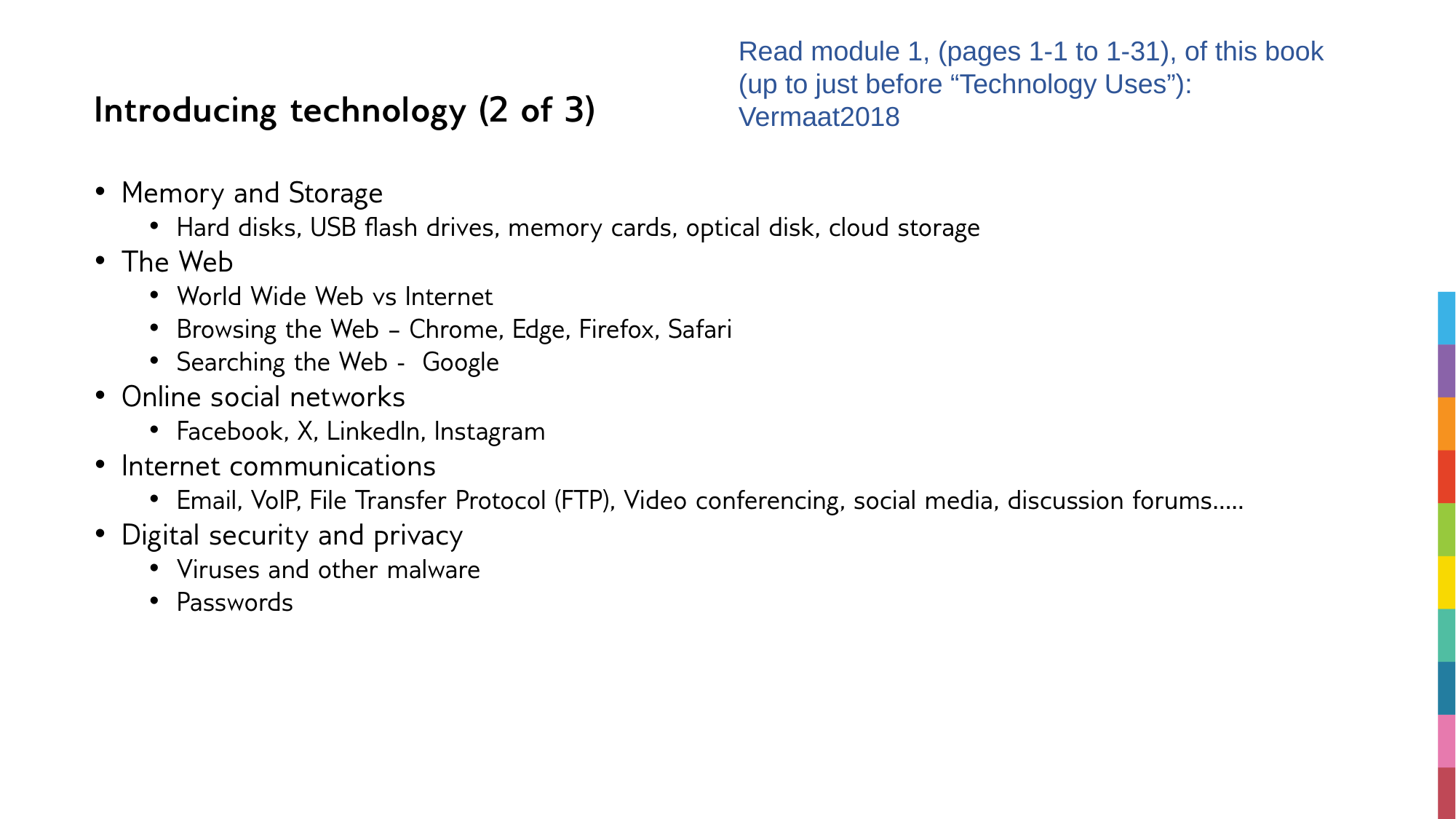

Read module 1, (pages 1-1 to 1-31), of this book (up to just before “Technology Uses”): Vermaat2018
# Introducing technology (2 of 3)
Memory and Storage
Hard disks, USB flash drives, memory cards, optical disk, cloud storage
The Web
World Wide Web vs Internet
Browsing the Web – Chrome, Edge, Firefox, Safari
Searching the Web -  Google
Online social networks
Facebook, X, LinkedIn, Instagram
Internet communications
Email, VoIP, File Transfer Protocol (FTP), Video conferencing, social media, discussion forums…..
Digital security and privacy
Viruses and other malware
Passwords